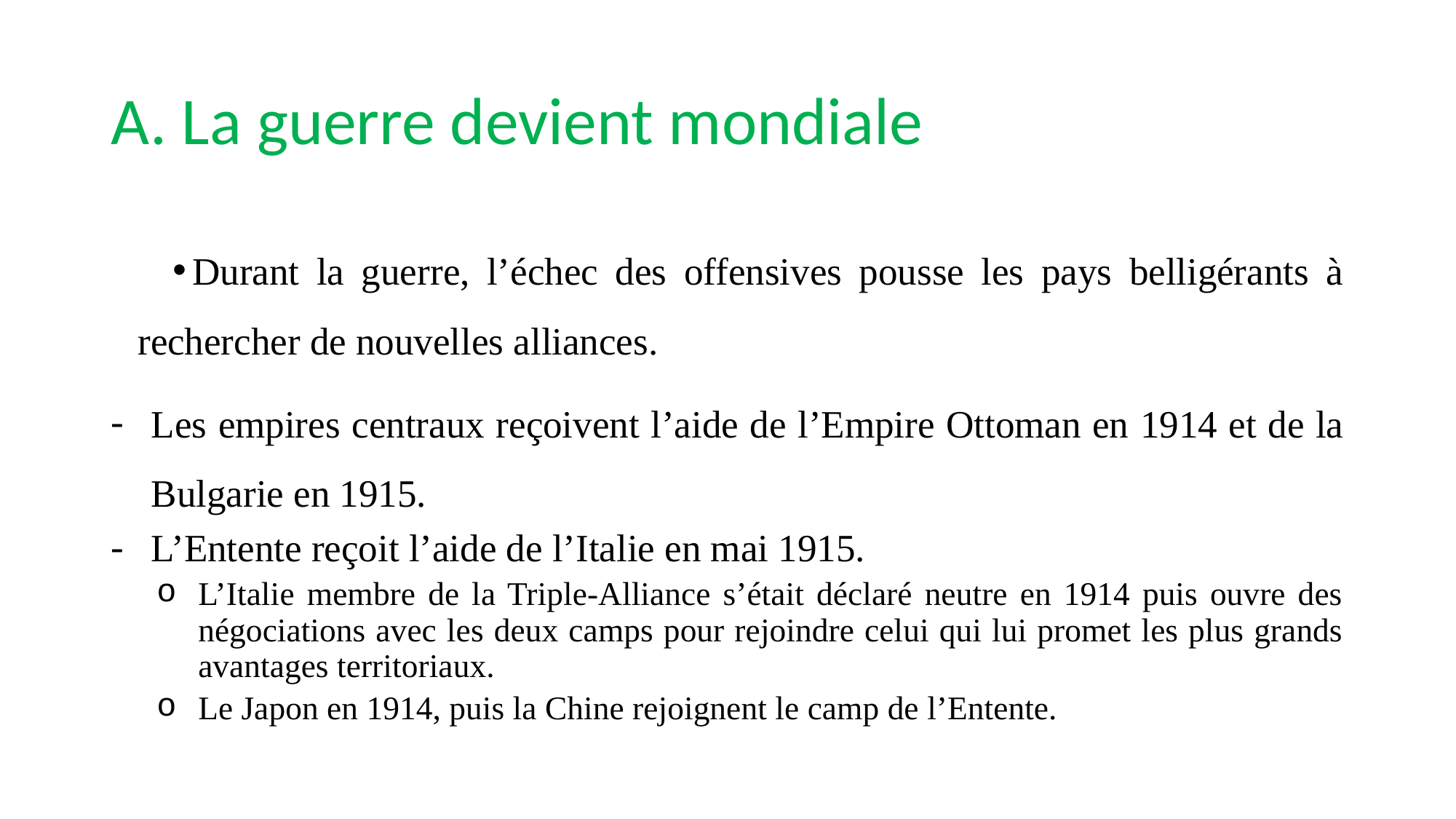

# A. La guerre devient mondiale
Durant la guerre, l’échec des offensives pousse les pays belligérants à rechercher de nouvelles alliances.
Les empires centraux reçoivent l’aide de l’Empire Ottoman en 1914 et de la Bulgarie en 1915.
L’Entente reçoit l’aide de l’Italie en mai 1915.
L’Italie membre de la Triple-Alliance s’était déclaré neutre en 1914 puis ouvre des négociations avec les deux camps pour rejoindre celui qui lui promet les plus grands avantages territoriaux.
Le Japon en 1914, puis la Chine rejoignent le camp de l’Entente.